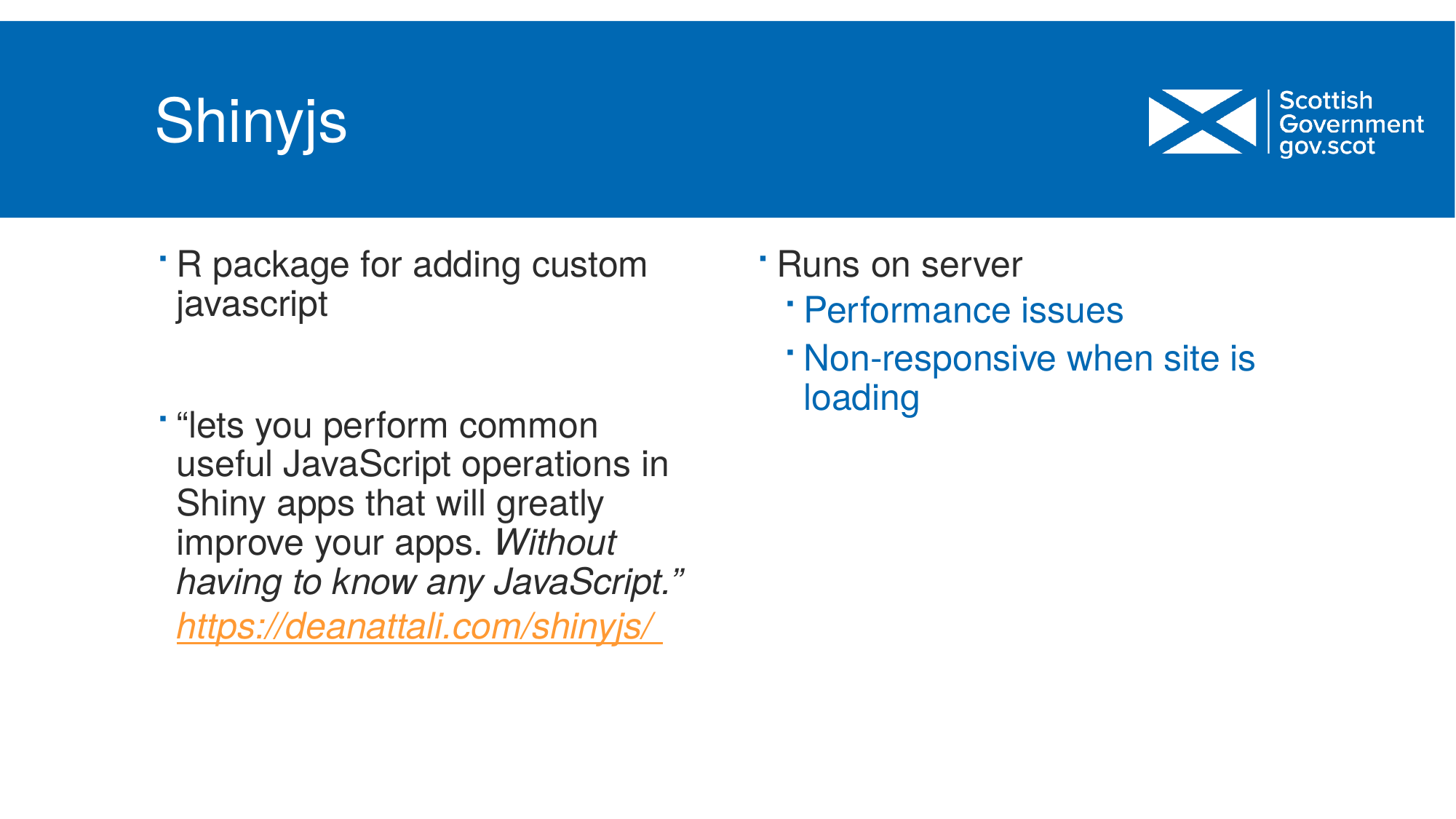

# Shinyjs
R package for adding custom javascript

“lets you perform common useful JavaScript operations in Shiny apps that will greatly improve your apps. Without having to know any JavaScript.”
https://deanattali.com/shinyjs/

Runs on server
Performance issues
Non-responsive when site is loading